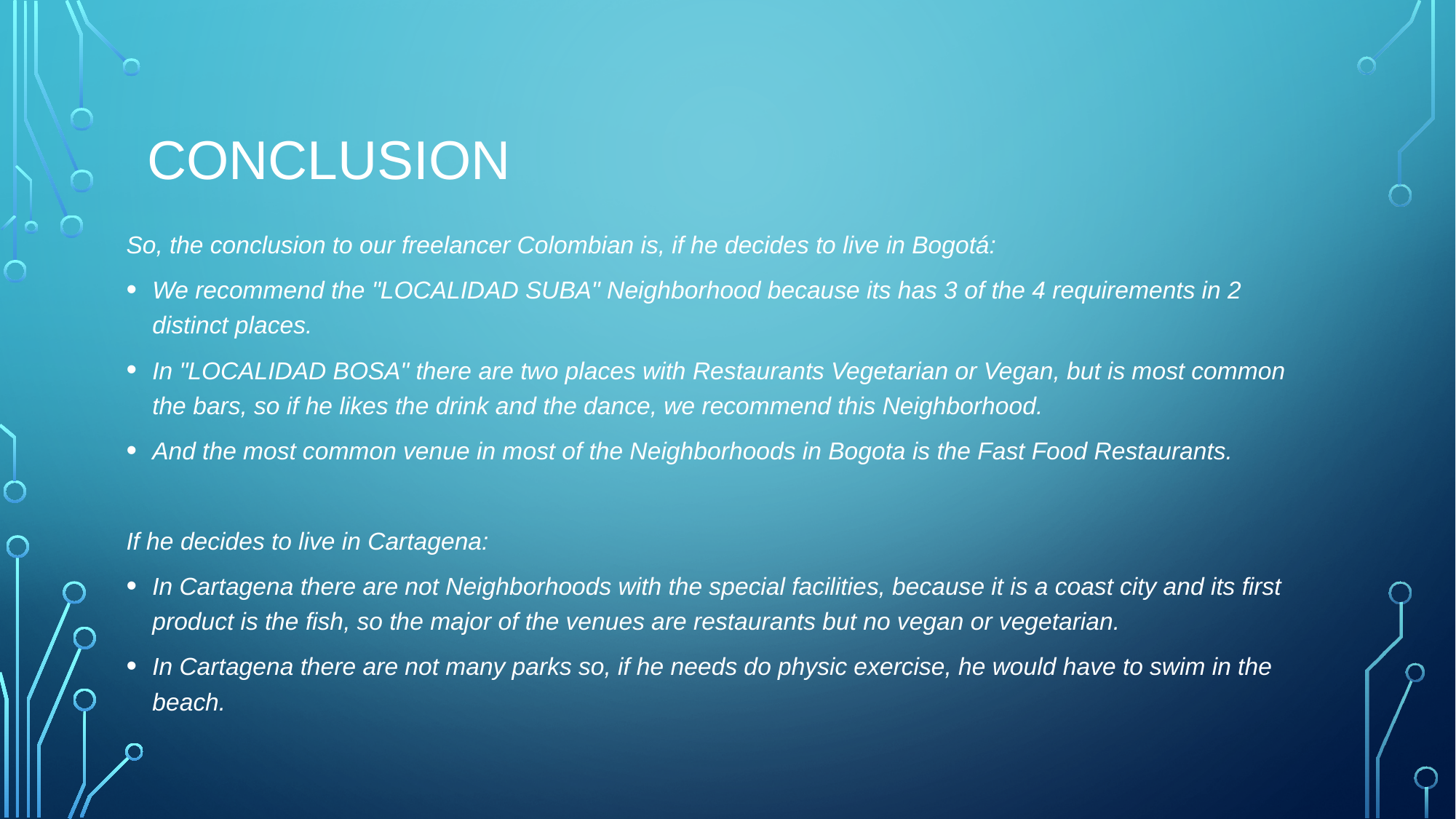

# CONCLUSION
So, the conclusion to our freelancer Colombian is, if he decides to live in Bogotá:
We recommend the "LOCALIDAD SUBA" Neighborhood because its has 3 of the 4 requirements in 2 distinct places.
In "LOCALIDAD BOSA" there are two places with Restaurants Vegetarian or Vegan, but is most common the bars, so if he likes the drink and the dance, we recommend this Neighborhood.
And the most common venue in most of the Neighborhoods in Bogota is the Fast Food Restaurants.

If he decides to live in Cartagena:
In Cartagena there are not Neighborhoods with the special facilities, because it is a coast city and its first product is the fish, so the major of the venues are restaurants but no vegan or vegetarian.
In Cartagena there are not many parks so, if he needs do physic exercise, he would have to swim in the beach.